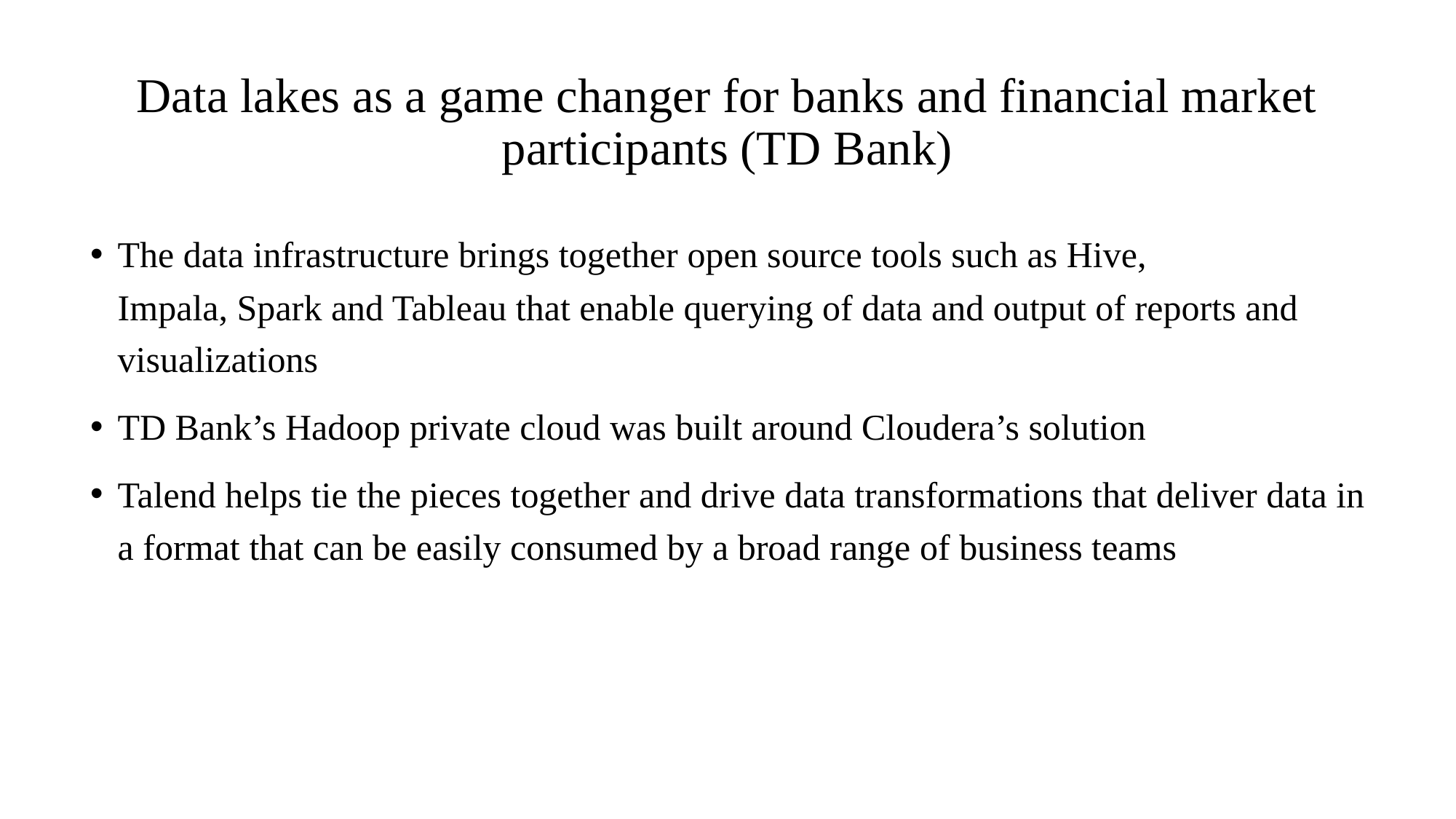

# Data lakes as a game changer for banks and financial market participants (TD Bank)
The data infrastructure brings together open source tools such as Hive, Impala, Spark and Tableau that enable querying of data and output of reports and visualizations
TD Bank’s Hadoop private cloud was built around Cloudera’s solution
Talend helps tie the pieces together and drive data transformations that deliver data in a format that can be easily consumed by a broad range of business teams